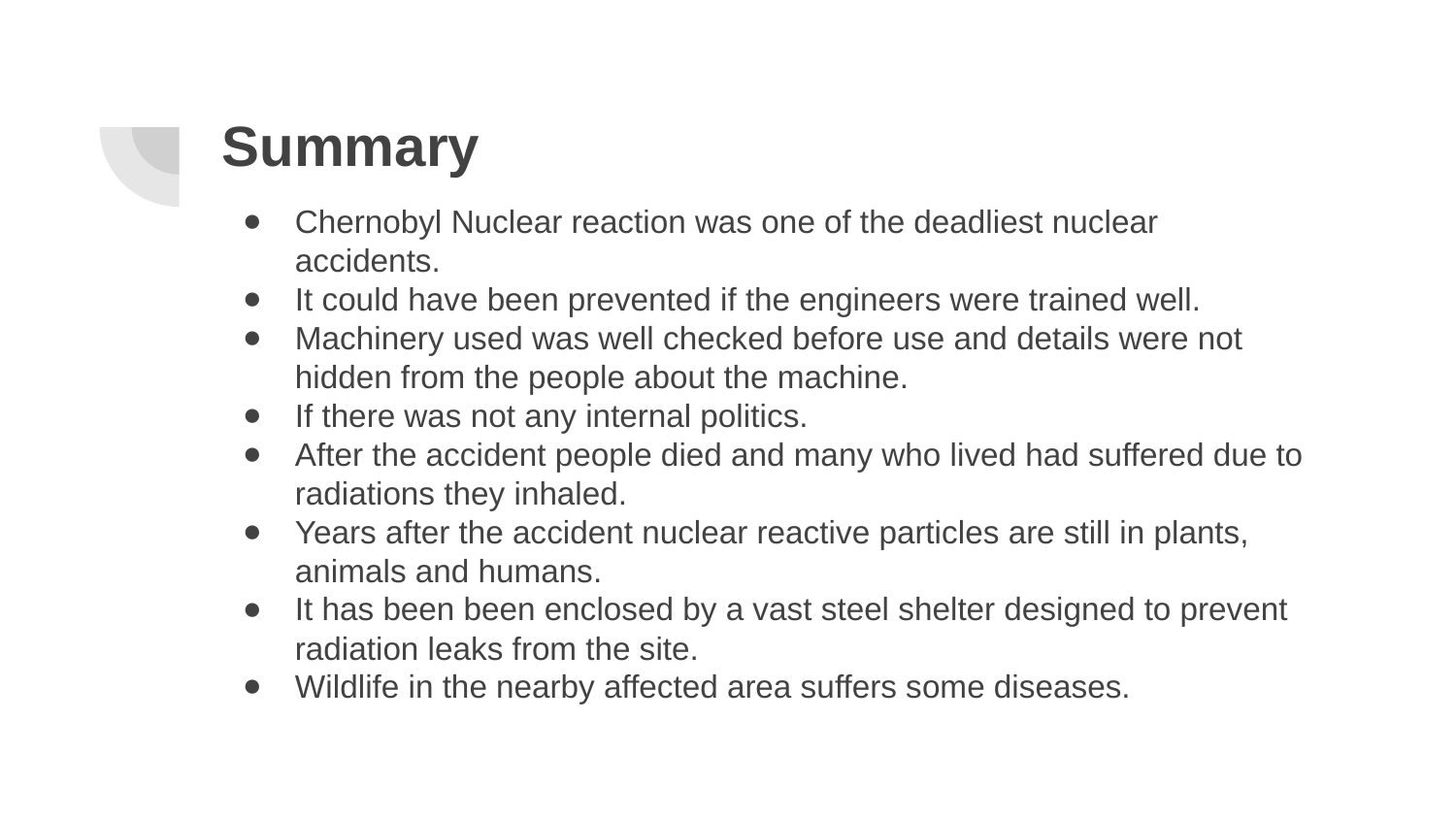

# Summary
Chernobyl Nuclear reaction was one of the deadliest nuclear accidents.
It could have been prevented if the engineers were trained well.
Machinery used was well checked before use and details were not hidden from the people about the machine.
If there was not any internal politics.
After the accident people died and many who lived had suffered due to radiations they inhaled.
Years after the accident nuclear reactive particles are still in plants, animals and humans.
It has been been enclosed by a vast steel shelter designed to prevent radiation leaks from the site.
Wildlife in the nearby affected area suffers some diseases.